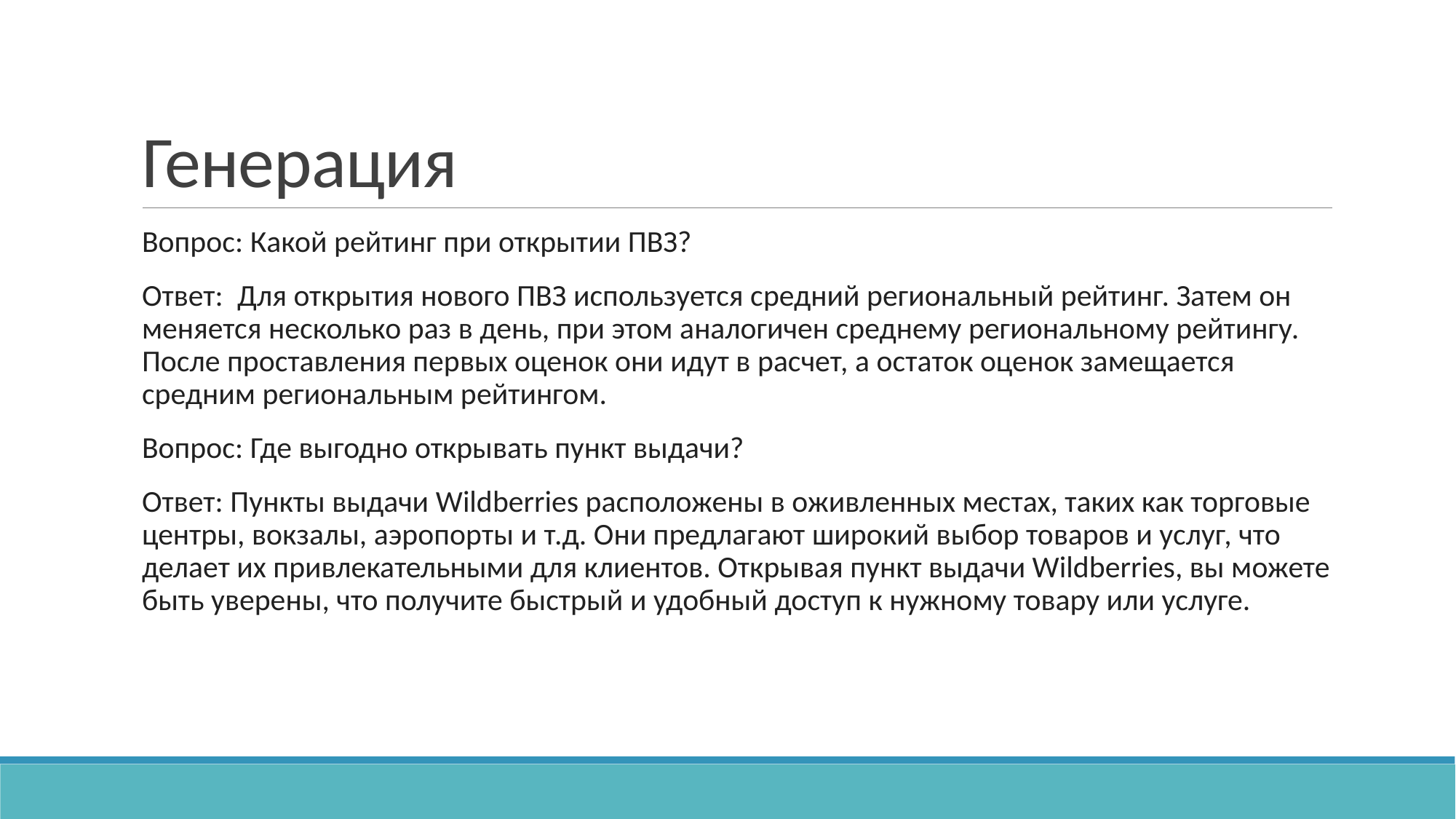

# Генерация
Вопрос: Какой рейтинг при открытии ПВЗ?
Ответ:  Для открытия нового ПВЗ используется средний региональный рейтинг. Затем он меняется несколько раз в день, при этом аналогичен среднему региональному рейтингу. После проставления первых оценок они идут в расчет, а остаток оценок замещается средним региональным рейтингом.
Вопрос: Где выгодно открывать пункт выдачи?
Ответ: Пункты выдачи Wildberries расположены в оживленных местах, таких как торговые центры, вокзалы, аэропорты и т.д. Они предлагают широкий выбор товаров и услуг, что делает их привлекательными для клиентов. Открывая пункт выдачи Wildberries, вы можете быть уверены, что получите быстрый и удобный доступ к нужному товару или услуге.